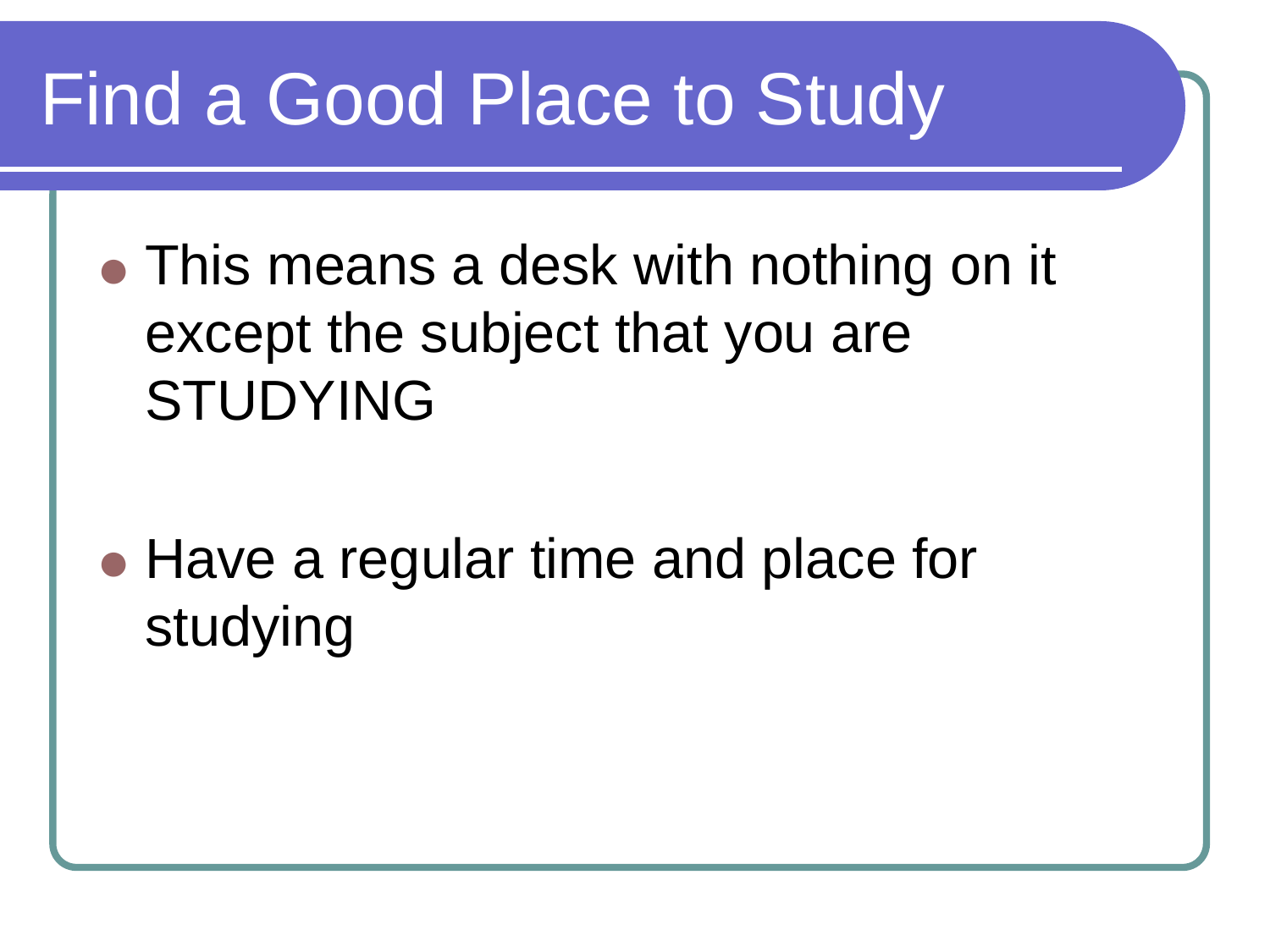

# Find a Good Place to Study
This means a desk with nothing on it except the subject that you are STUDYING

Have a regular time and place for studying